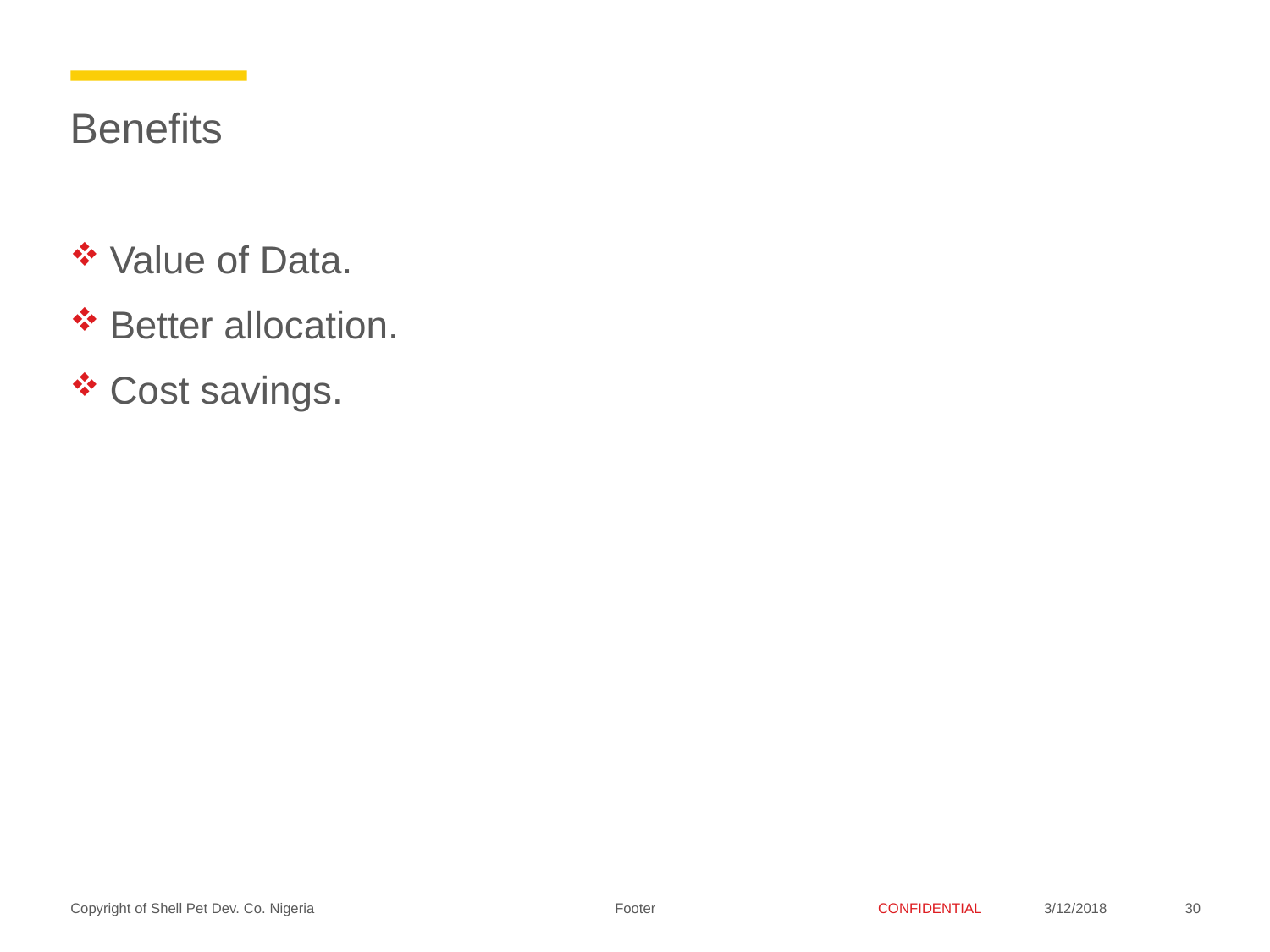

# Benefits
Value of Data.
Better allocation.
Cost savings.
Footer
3/12/2018
30